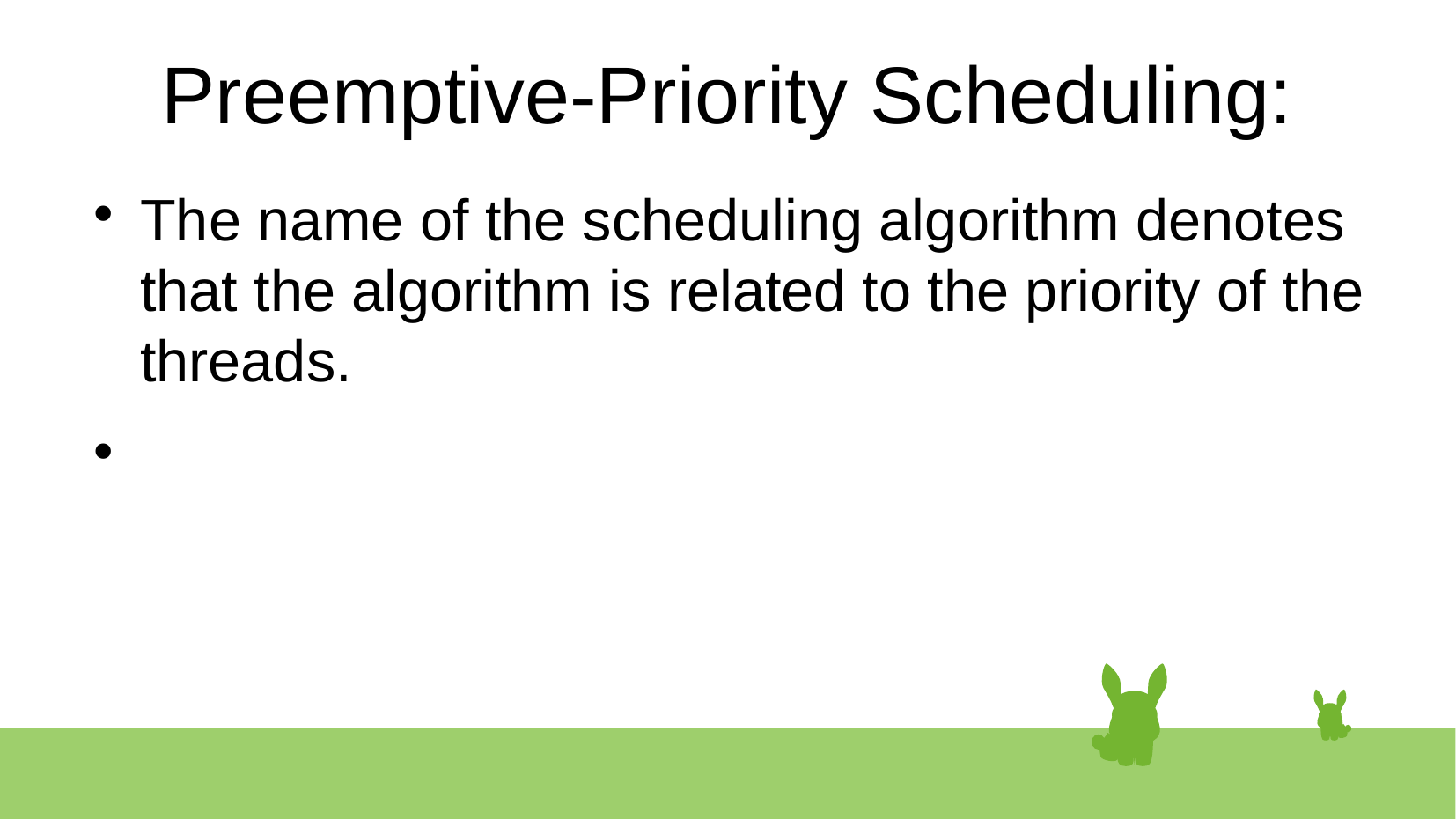

# Preemptive-Priority Scheduling:
The name of the scheduling algorithm denotes that the algorithm is related to the priority of the threads.